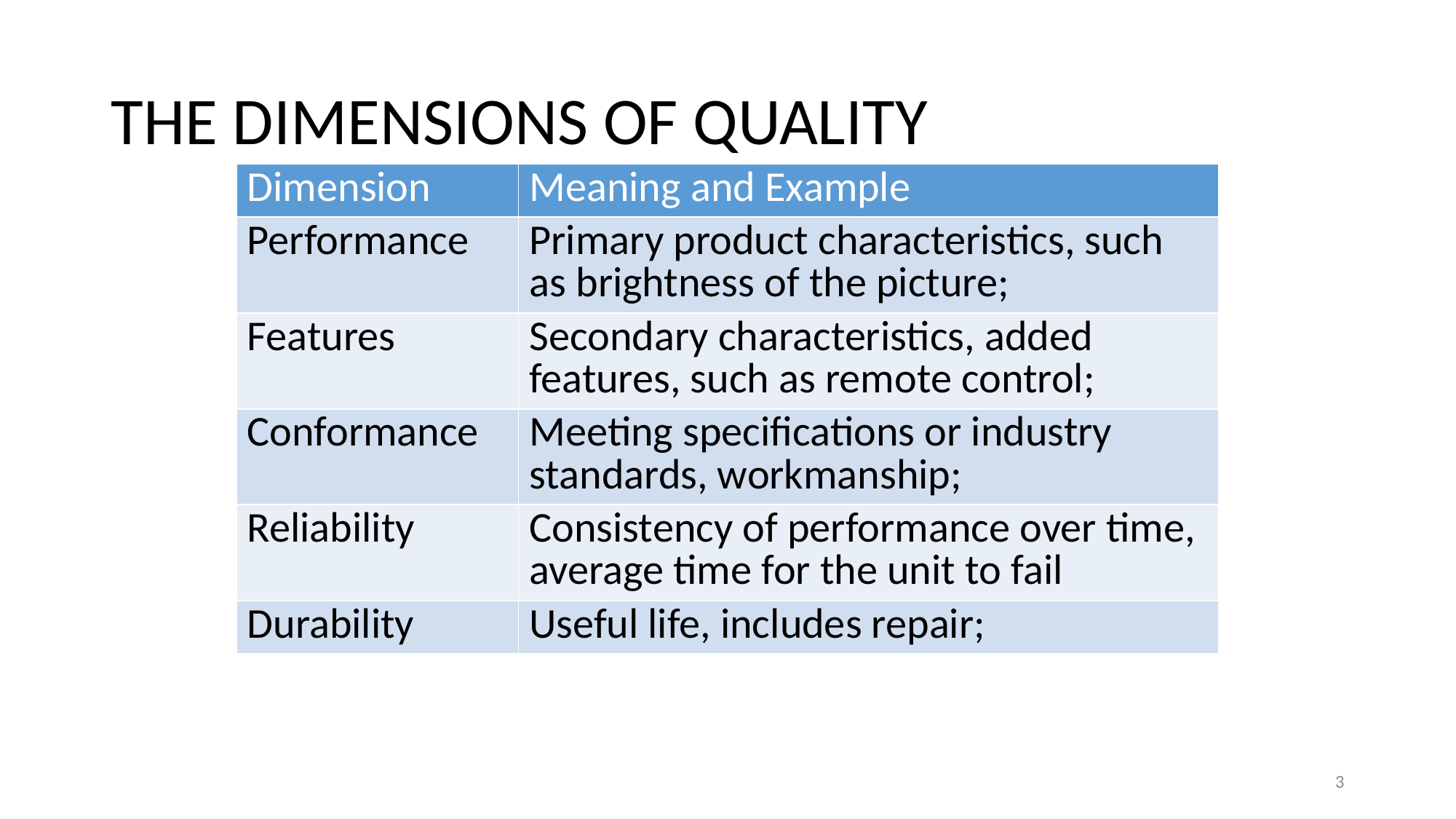

# THE DIMENSIONS OF QUALITY
| Dimension | Meaning and Example |
| --- | --- |
| Performance | Primary product characteristics, such as brightness of the picture; |
| Features | Secondary characteristics, added features, such as remote control; |
| Conformance | Meeting specifications or industry standards, workmanship; |
| Reliability | Consistency of performance over time, average time for the unit to fail |
| Durability | Useful life, includes repair; |
3